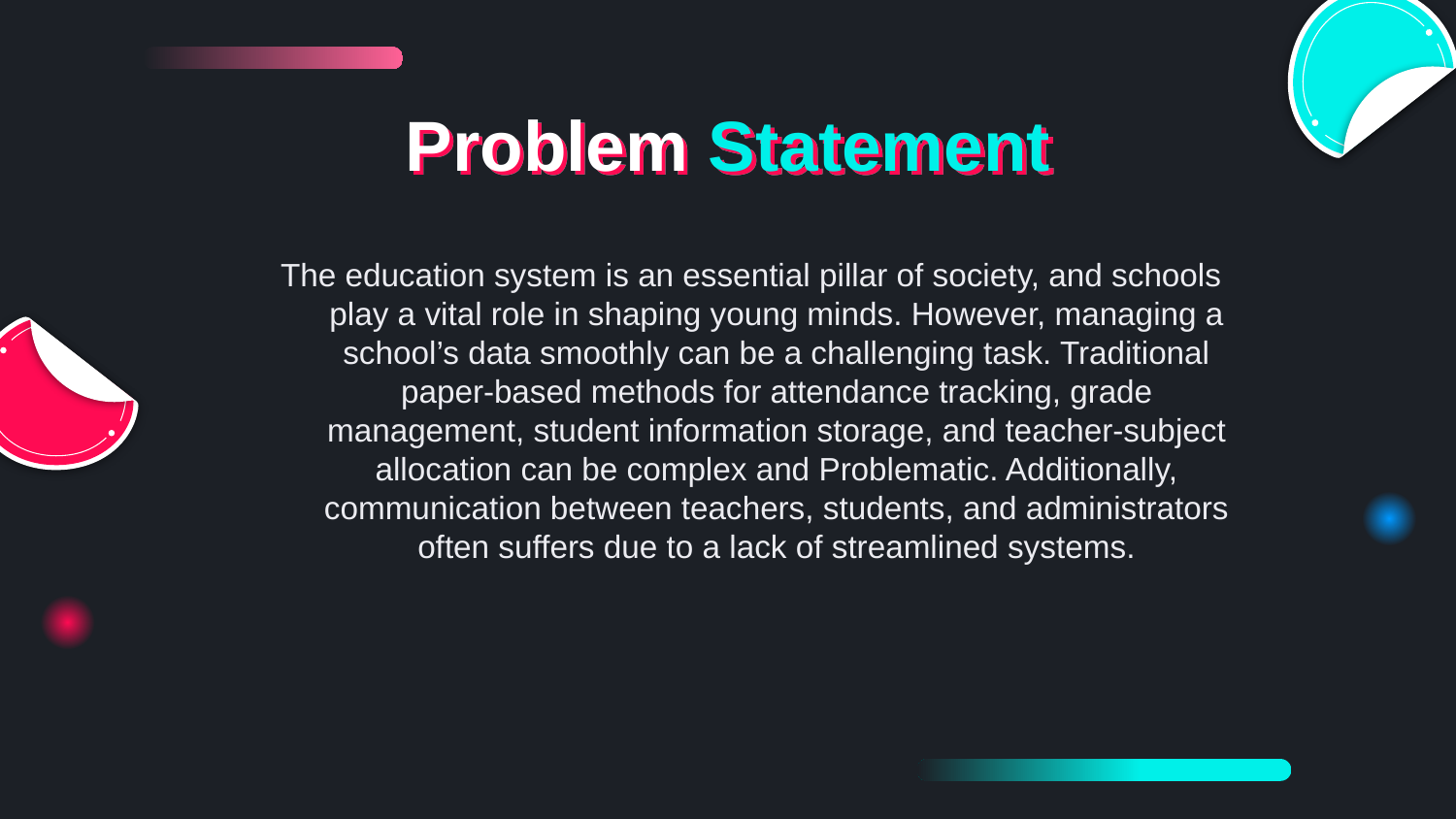

# Problem Statement
The education system is an essential pillar of society, and schools play a vital role in shaping young minds. However, managing a school’s data smoothly can be a challenging task. Traditional paper-based methods for attendance tracking, grade management, student information storage, and teacher-subject allocation can be complex and Problematic. Additionally, communication between teachers, students, and administrators often suffers due to a lack of streamlined systems.